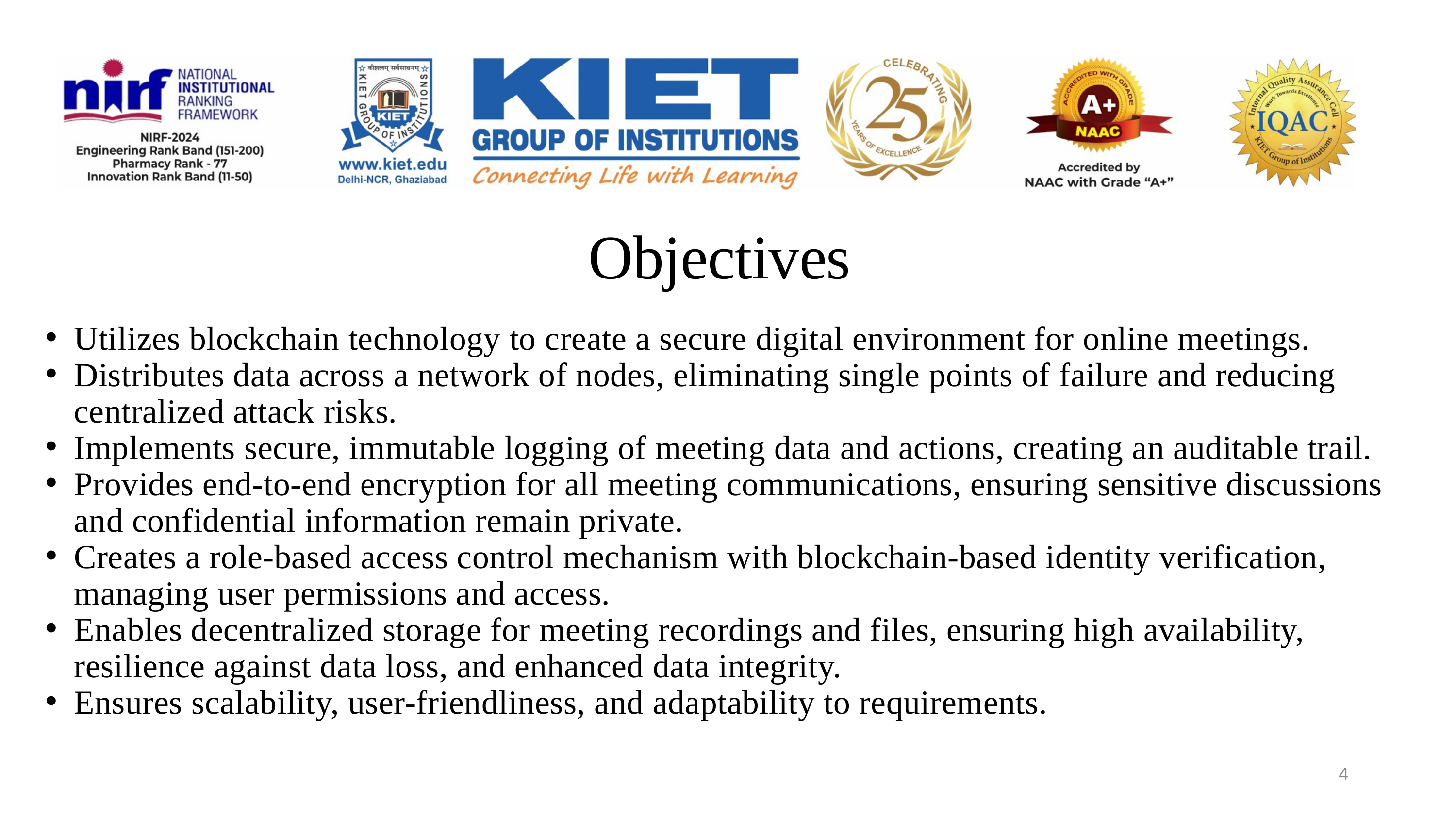

Objectives
Utilizes blockchain technology to create a secure digital environment for online meetings.
Distributes data across a network of nodes, eliminating single points of failure and reducing centralized attack risks.
Implements secure, immutable logging of meeting data and actions, creating an auditable trail.
Provides end-to-end encryption for all meeting communications, ensuring sensitive discussions and confidential information remain private.
Creates a role-based access control mechanism with blockchain-based identity verification, managing user permissions and access.
Enables decentralized storage for meeting recordings and files, ensuring high availability, resilience against data loss, and enhanced data integrity.
Ensures scalability, user-friendliness, and adaptability to requirements.
4